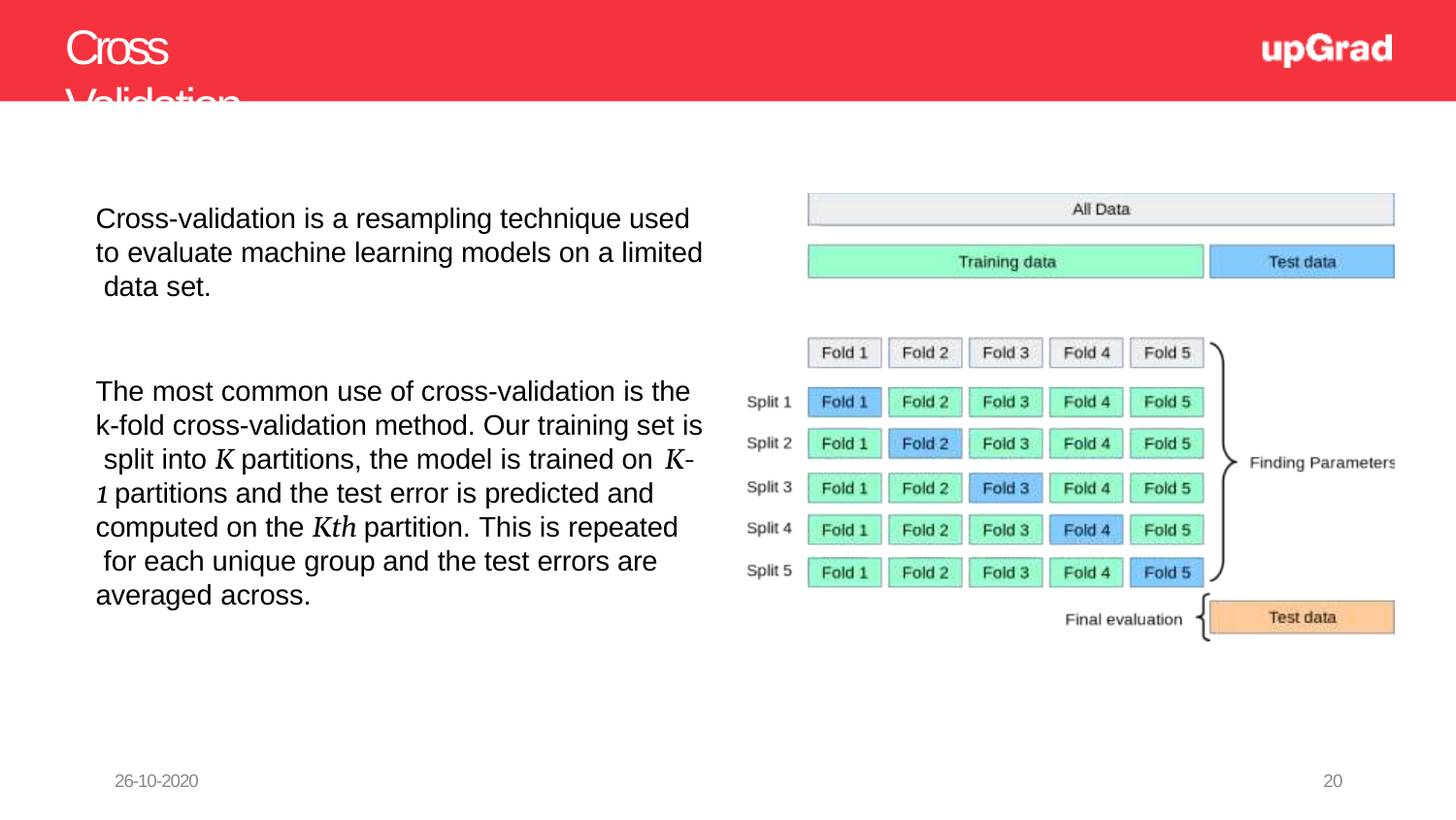

# Cross Validation

Cross-validation is a resampling technique used  to evaluate machine learning models on a limited  data set.

The most common use of cross-validation is the  k-fold cross-validation method. Our training set is  split into K partitions, the model is trained on K-
1 partitions and the test error is predicted and  computed on the Kth partition. This is repeated  for each unique group and the test errors are  averaged across.
26-10-2020
20